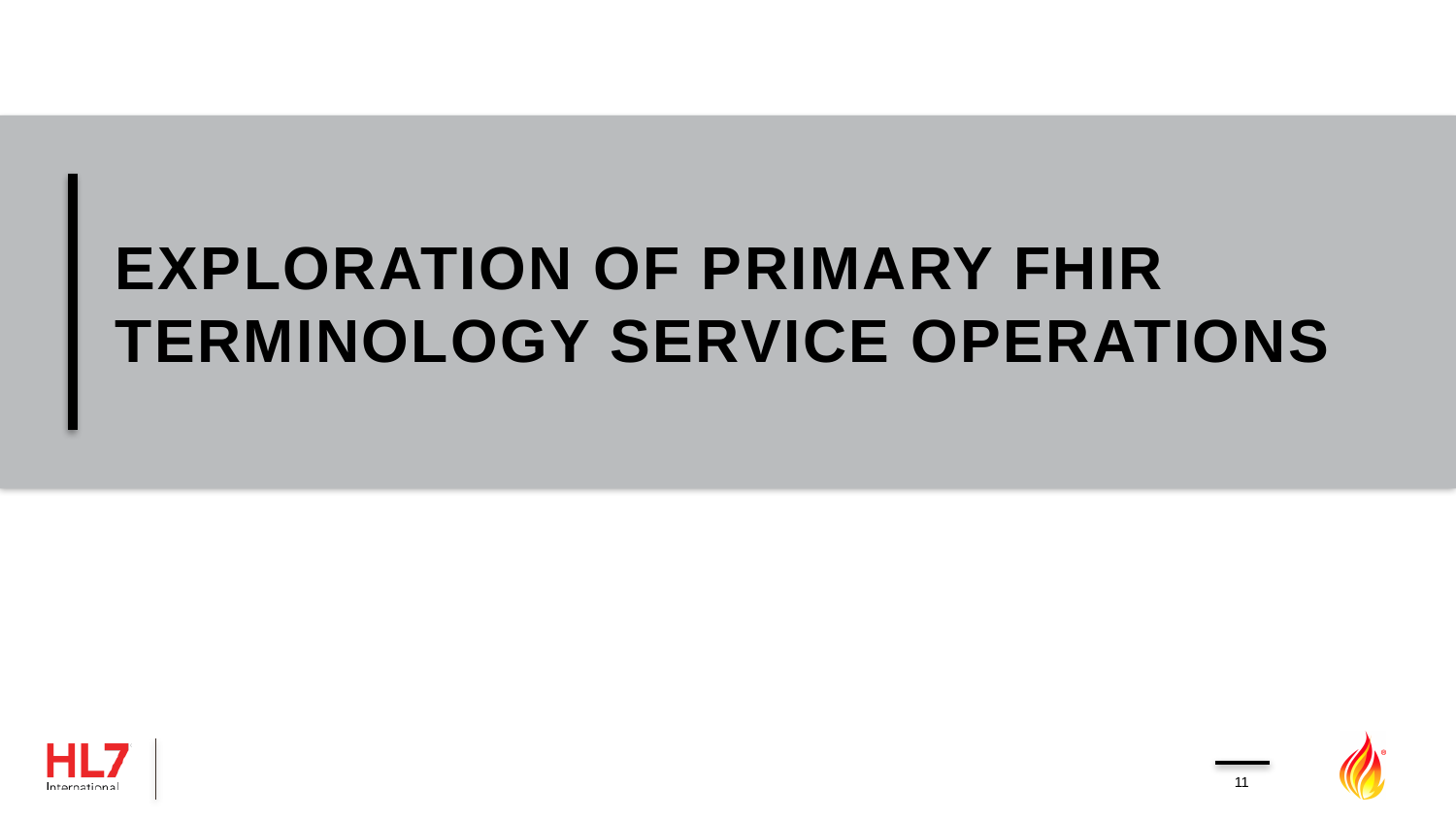

# Exploration of primary FHIR terminology service operations
11